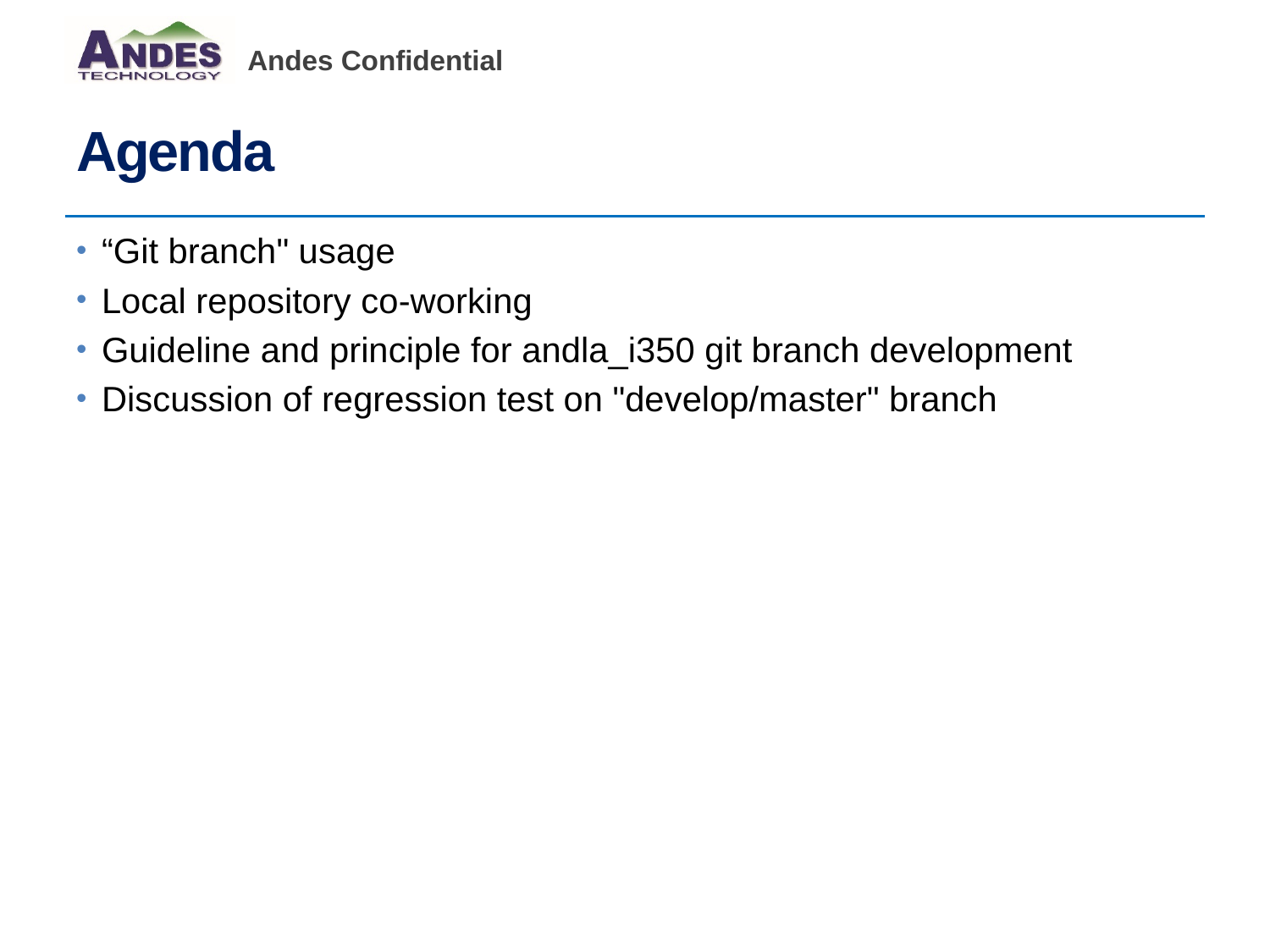

# Agenda
“Git branch" usage
Local repository co-working
Guideline and principle for andla_i350 git branch development
Discussion of regression test on "develop/master" branch